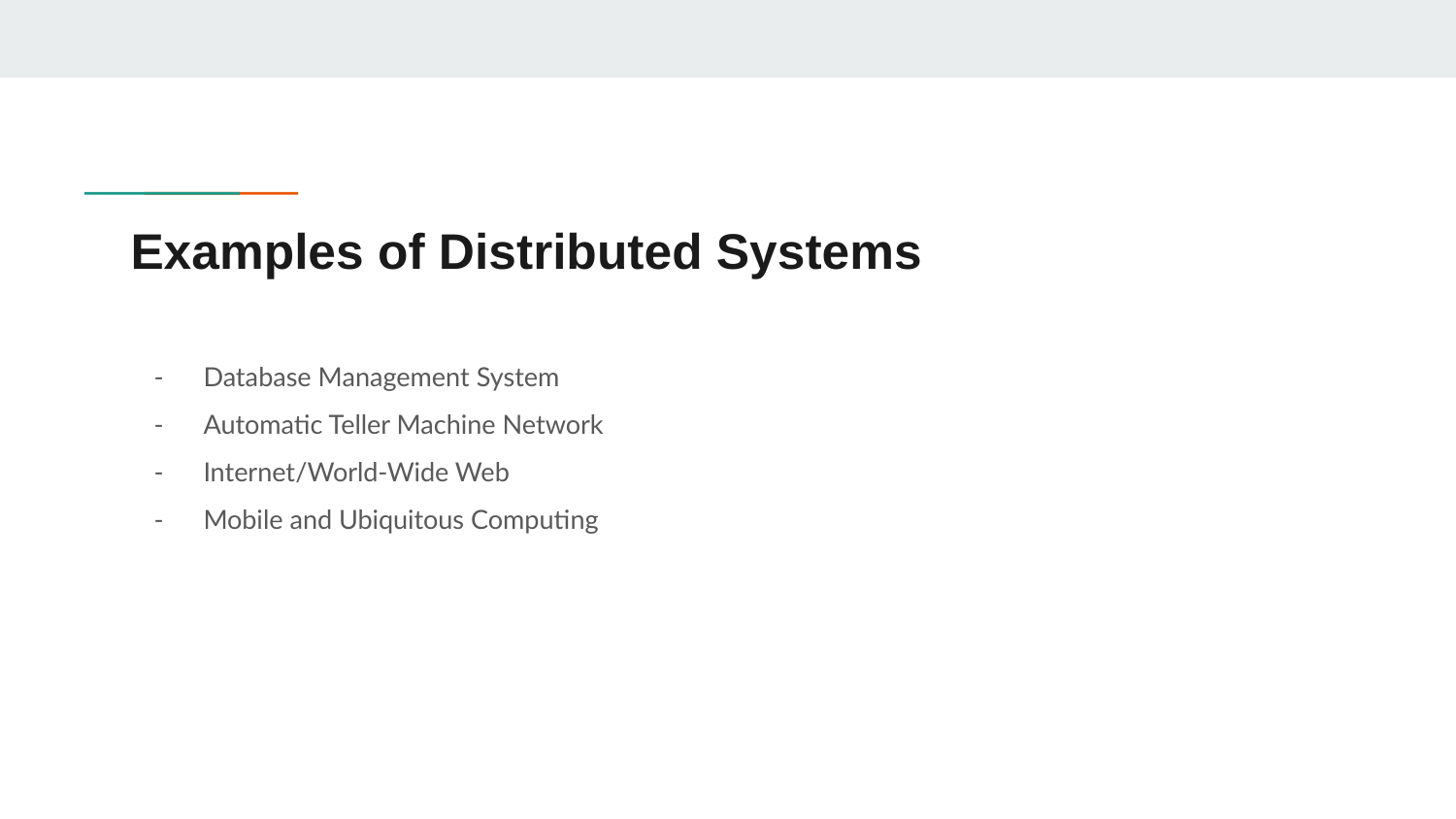

# Examples of Distributed Systems
Database Management System
Automatic Teller Machine Network
Internet/World-Wide Web
Mobile and Ubiquitous Computing